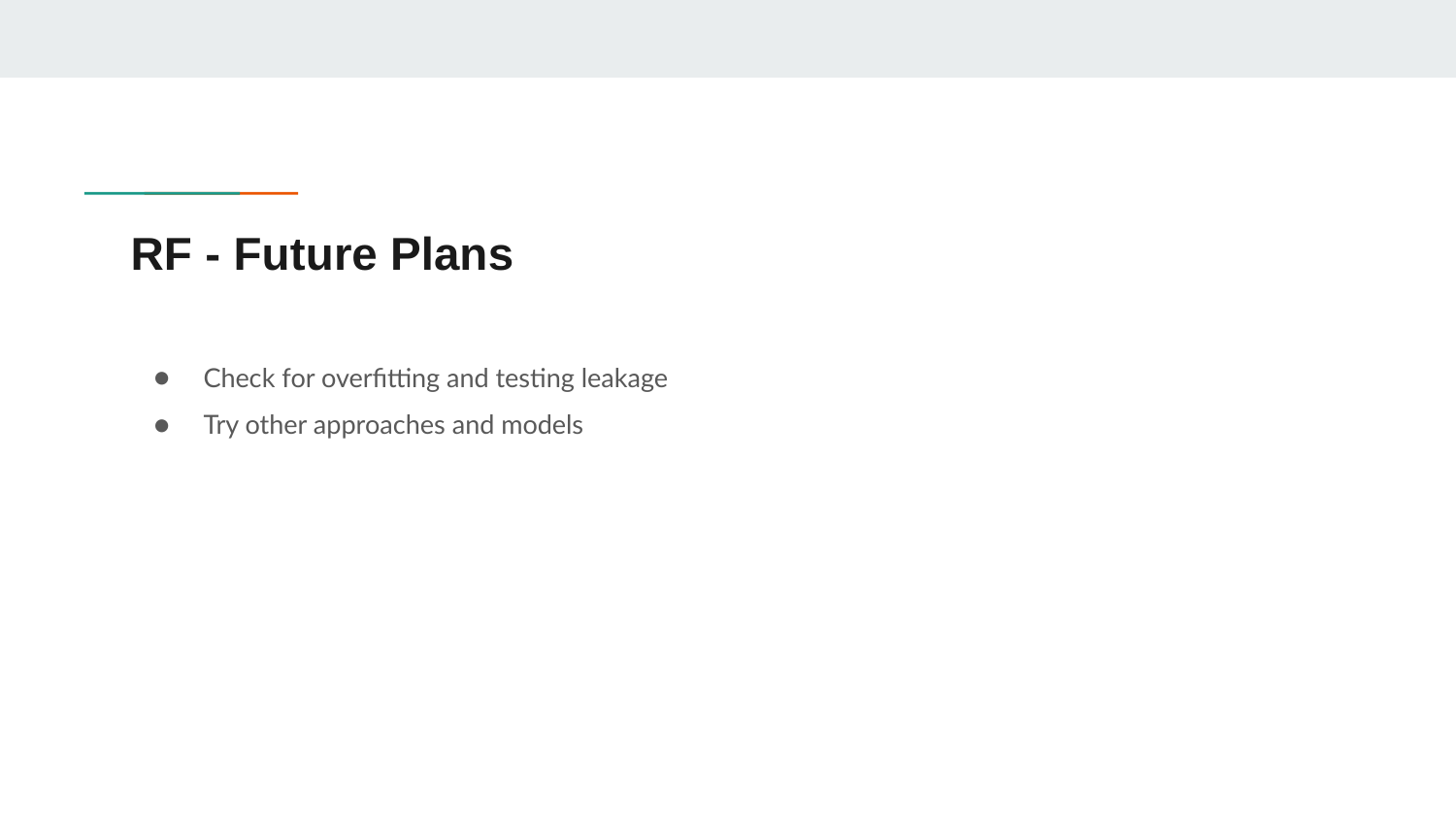

# RF - Future Plans
Check for overfitting and testing leakage
Try other approaches and models